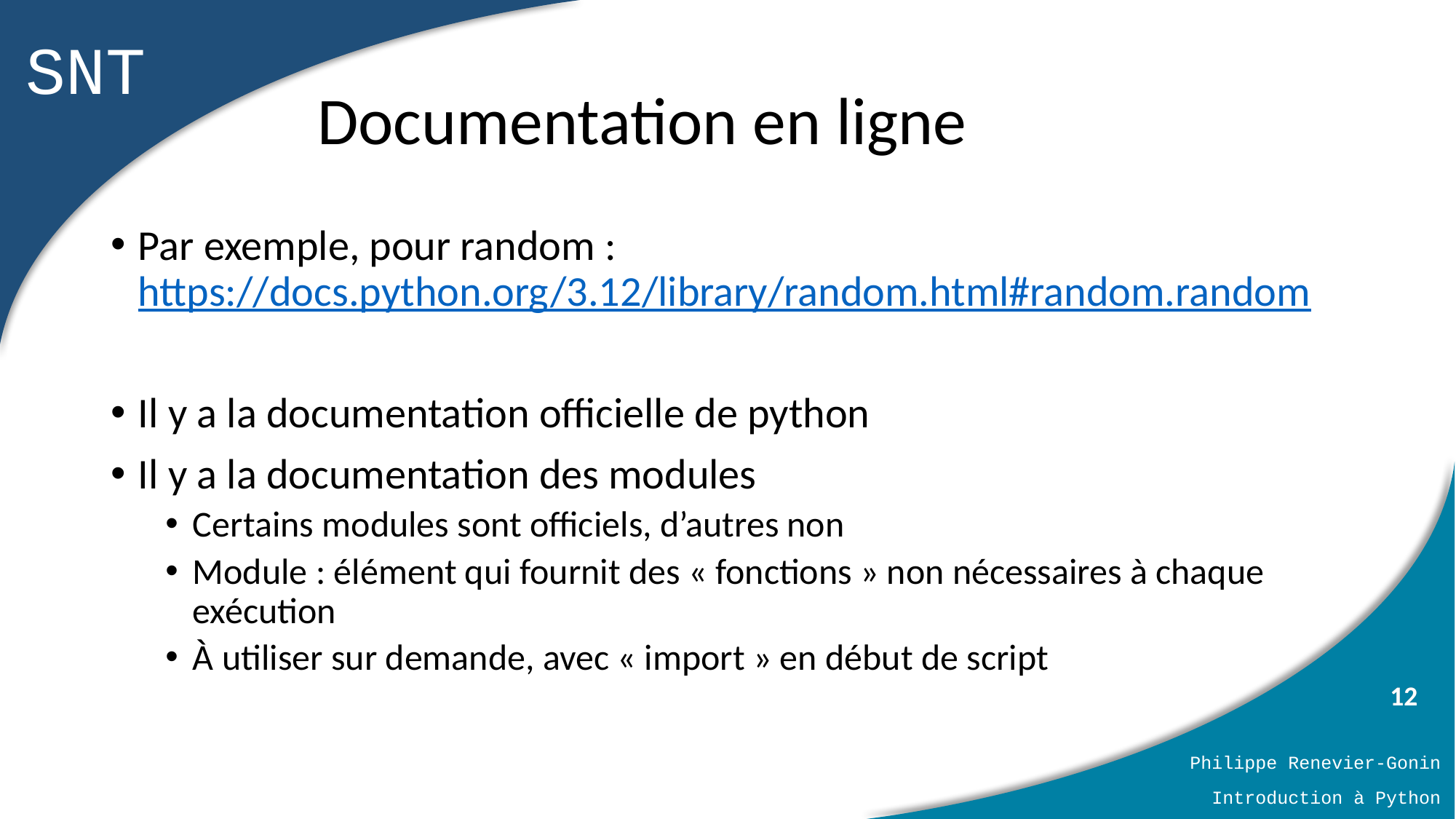

# Documentation en ligne
Par exemple, pour random : https://docs.python.org/3.12/library/random.html#random.random

Il y a la documentation officielle de python
Il y a la documentation des modules
Certains modules sont officiels, d’autres non
Module : élément qui fournit des « fonctions » non nécessaires à chaque exécution
À utiliser sur demande, avec « import » en début de script